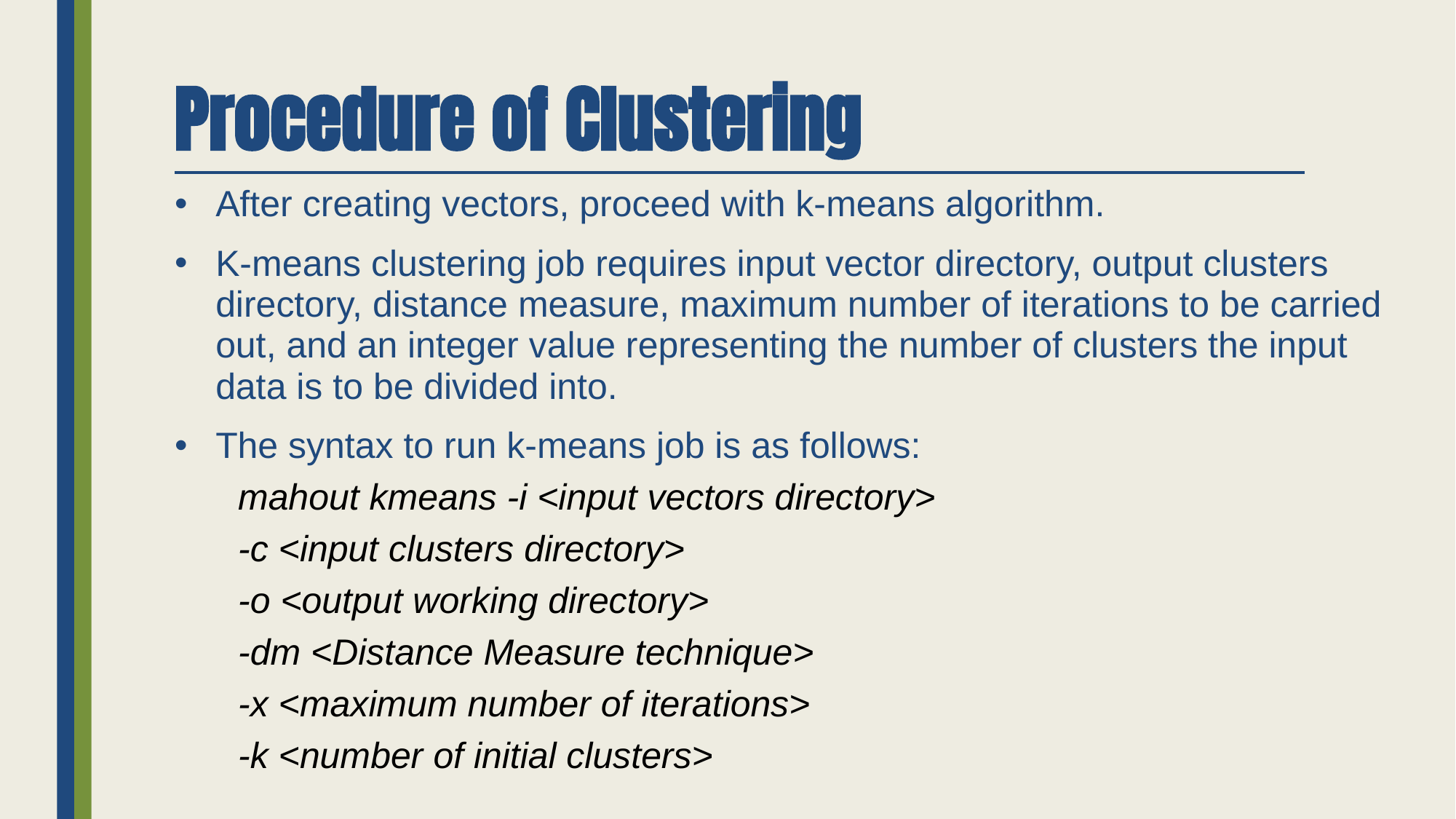

# Procedure of Clustering
After creating vectors, proceed with k-means algorithm.
K-means clustering job requires input vector directory, output clusters directory, distance measure, maximum number of iterations to be carried out, and an integer value representing the number of clusters the input data is to be divided into.
The syntax to run k-means job is as follows:
mahout kmeans -i <input vectors directory>
-c <input clusters directory>
-o <output working directory>
-dm <Distance Measure technique>
-x <maximum number of iterations>
-k <number of initial clusters>